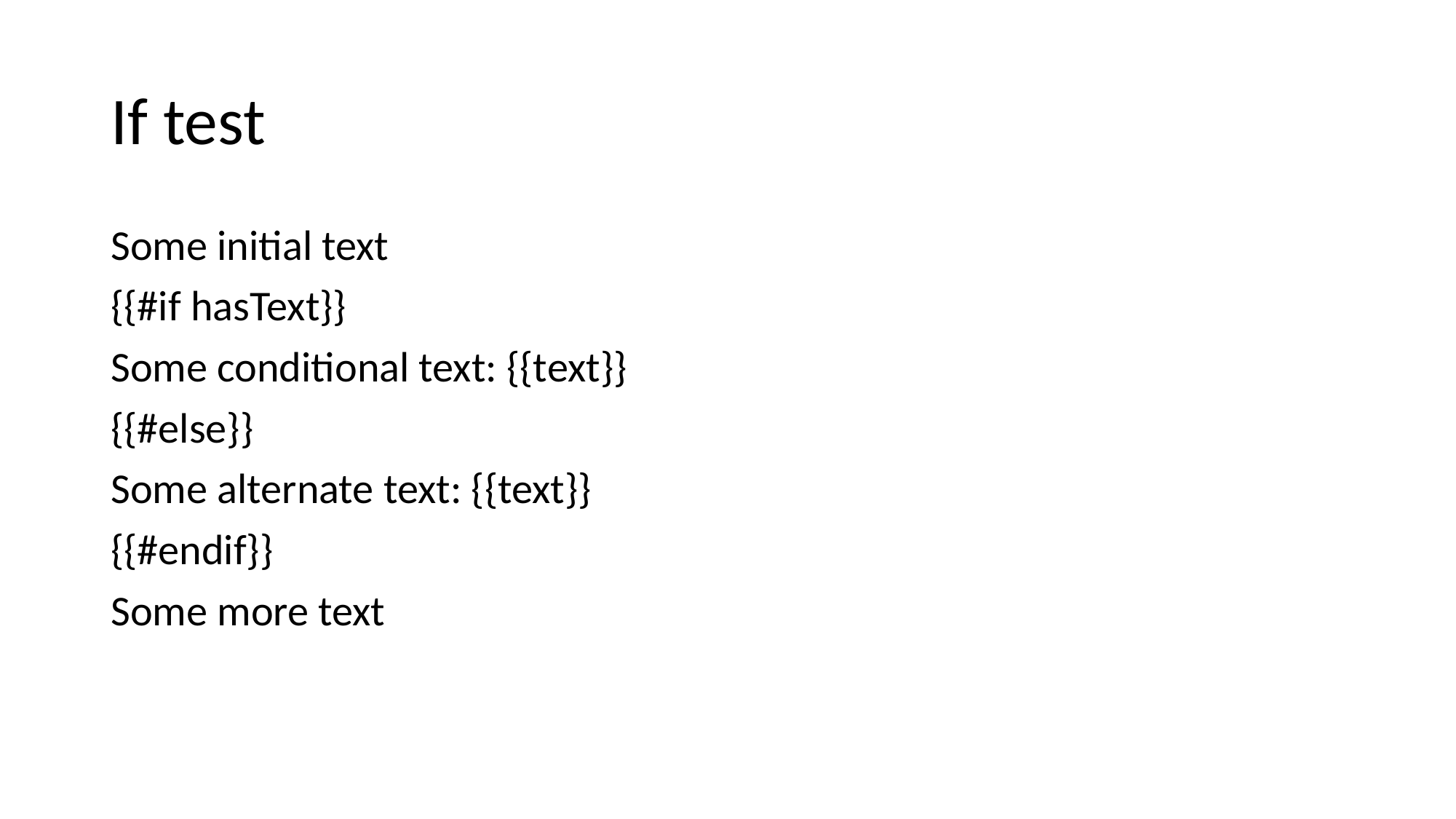

# If test
Some initial text
{{#if hasText}}
Some conditional text: {{text}}
{{#else}}
Some alternate text: {{text}}
{{#endif}}
Some more text